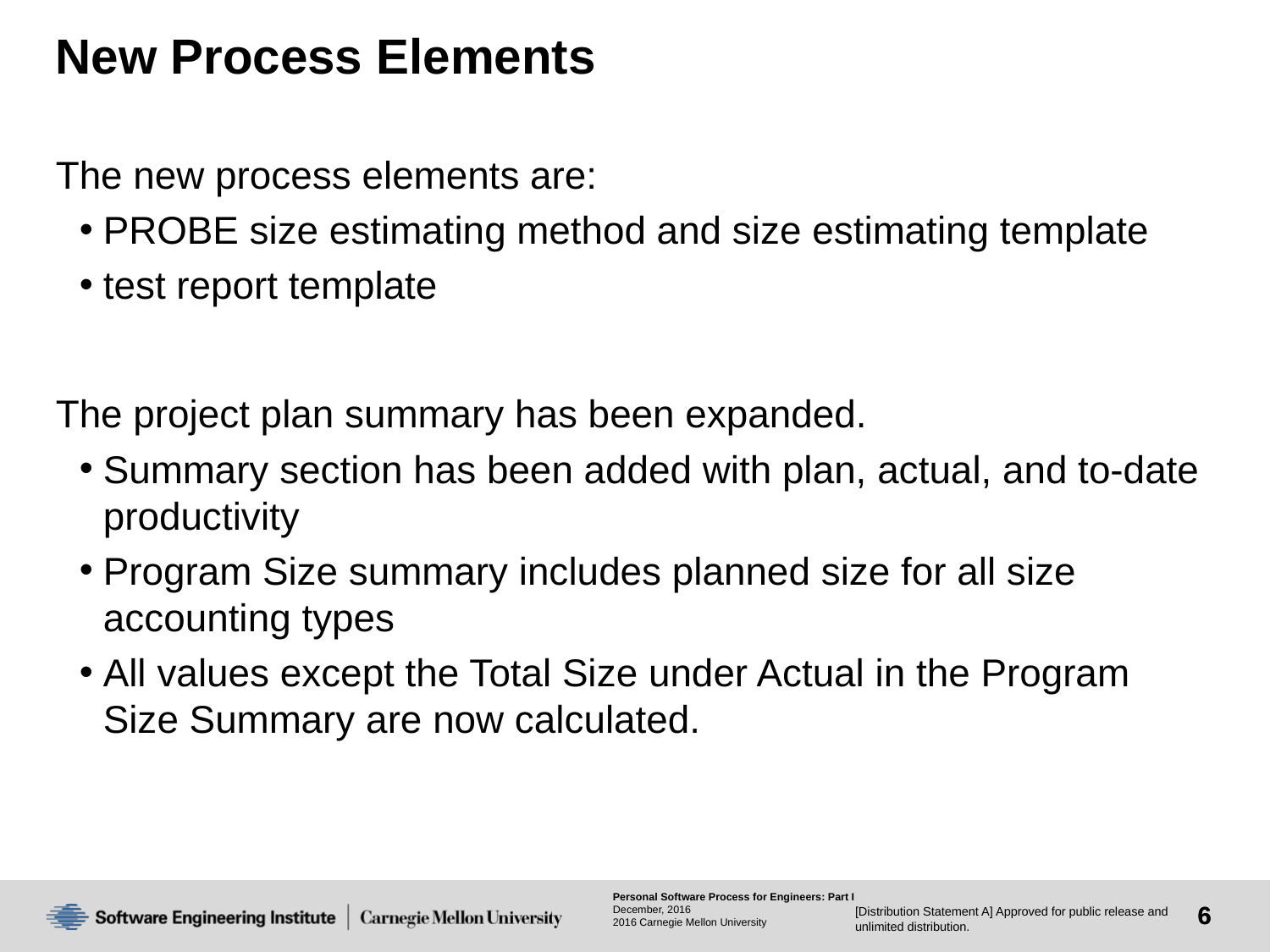

# New Process Elements
The new process elements are:
PROBE size estimating method and size estimating template
test report template

The project plan summary has been expanded.
Summary section has been added with plan, actual, and to-date productivity
Program Size summary includes planned size for all size accounting types
All values except the Total Size under Actual in the Program Size Summary are now calculated.